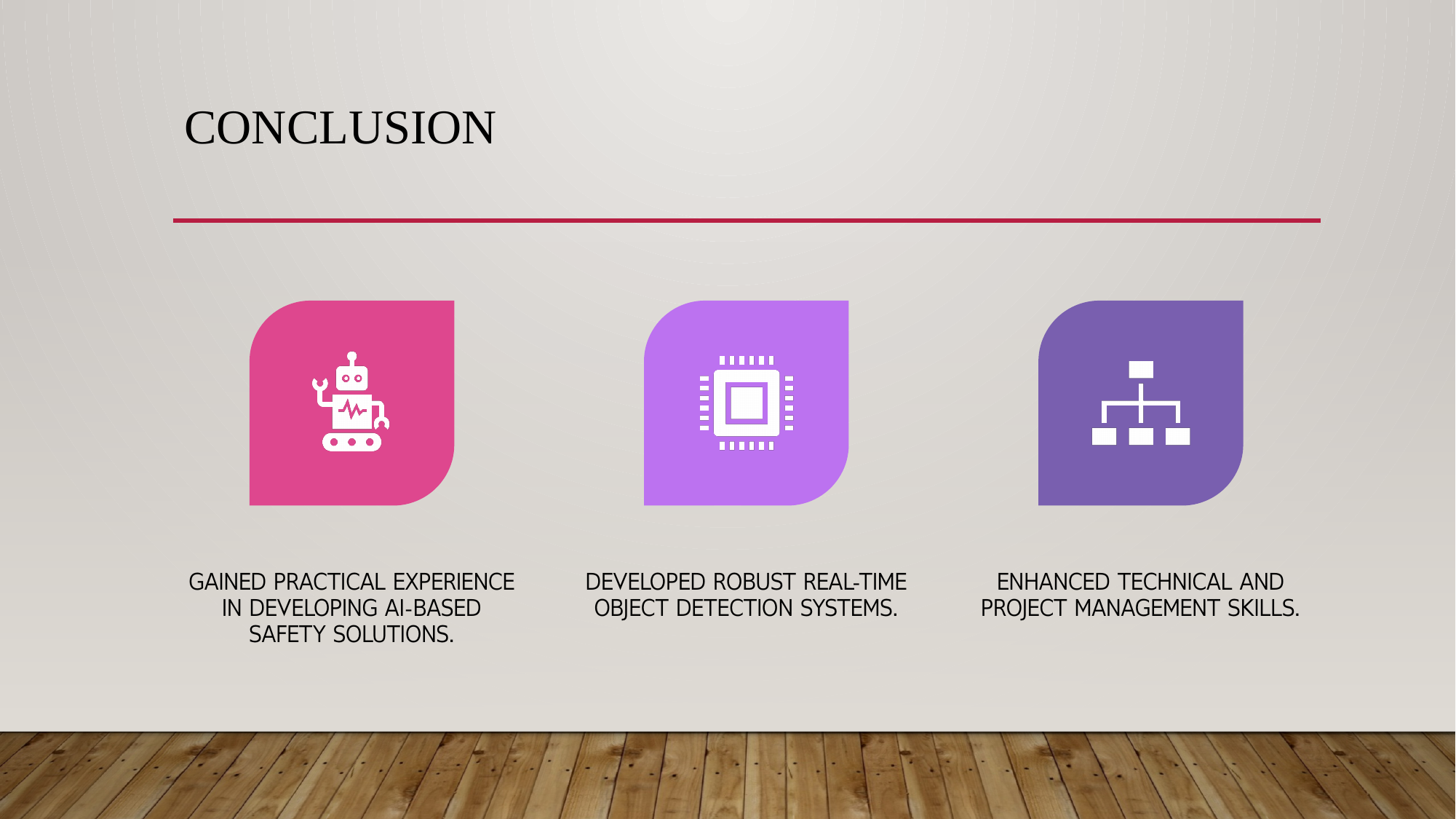

# Conclusion
Gained practical experience in developing AI-based safety solutions.
Developed robust real-time object detection systems.
Enhanced technical and project management skills.